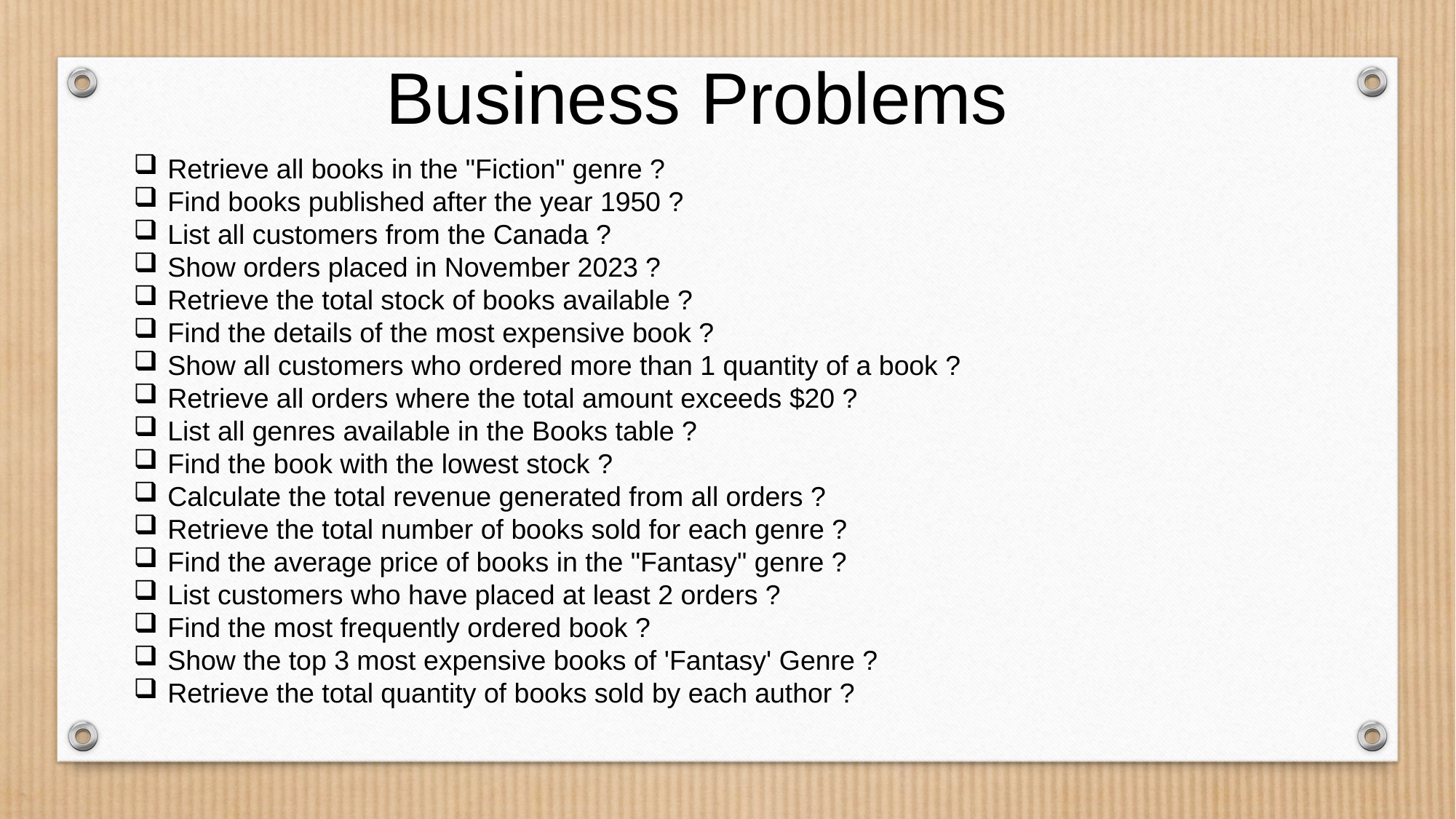

Business Problems
Retrieve all books in the "Fiction" genre ?
Find books published after the year 1950 ?
List all customers from the Canada ?
Show orders placed in November 2023 ?
Retrieve the total stock of books available ?
Find the details of the most expensive book ?
Show all customers who ordered more than 1 quantity of a book ?
Retrieve all orders where the total amount exceeds $20 ?
List all genres available in the Books table ?
Find the book with the lowest stock ?
Calculate the total revenue generated from all orders ?
Retrieve the total number of books sold for each genre ?
Find the average price of books in the "Fantasy" genre ?
List customers who have placed at least 2 orders ?
Find the most frequently ordered book ?
Show the top 3 most expensive books of 'Fantasy' Genre ?
Retrieve the total quantity of books sold by each author ?